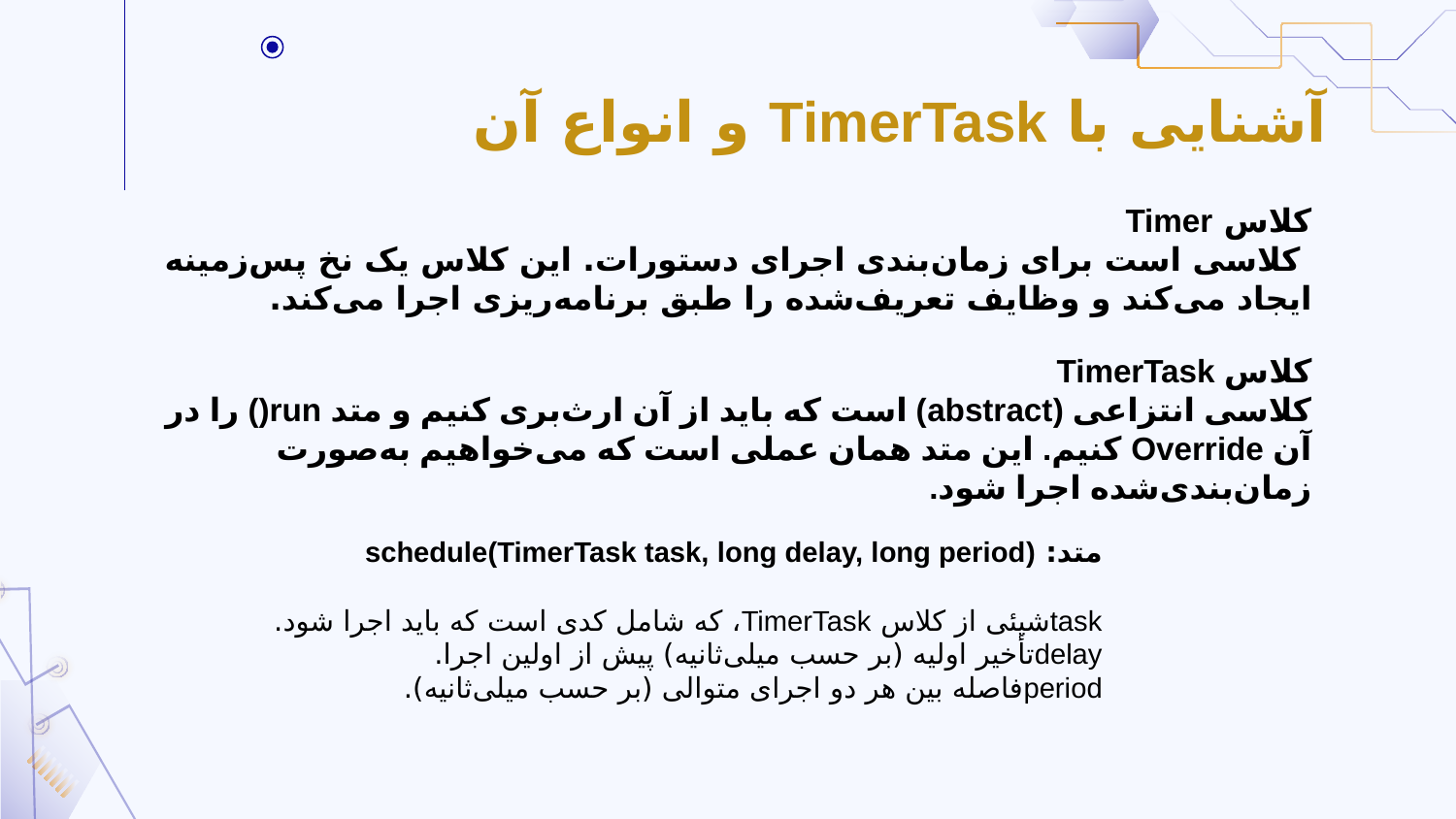

# آشنایی با TimerTask و انواع آن
کلاس Timer
 کلاسی است برای زمان‌بندی اجرای دستورات. این کلاس یک نخ پس‌زمینه ایجاد می‌کند و وظایف تعریف‌شده را طبق برنامه‌ریزی اجرا می‌کند.
کلاس TimerTask
کلاسی انتزاعی (abstract) است که باید از آن ارث‌بری کنیم و متد run() را در آن Override کنیم. این متد همان عملی است که می‌خواهیم به‌صورت زمان‌بندی‌شده اجرا شود.
متد: schedule(TimerTask task, long delay, long period)

task	شیئی از کلاس TimerTask، که شامل کدی است که باید اجرا شود.
delay	تأخیر اولیه (بر حسب میلی‌ثانیه) پیش از اولین اجرا.
period	فاصله بین هر دو اجرای متوالی (بر حسب میلی‌ثانیه).